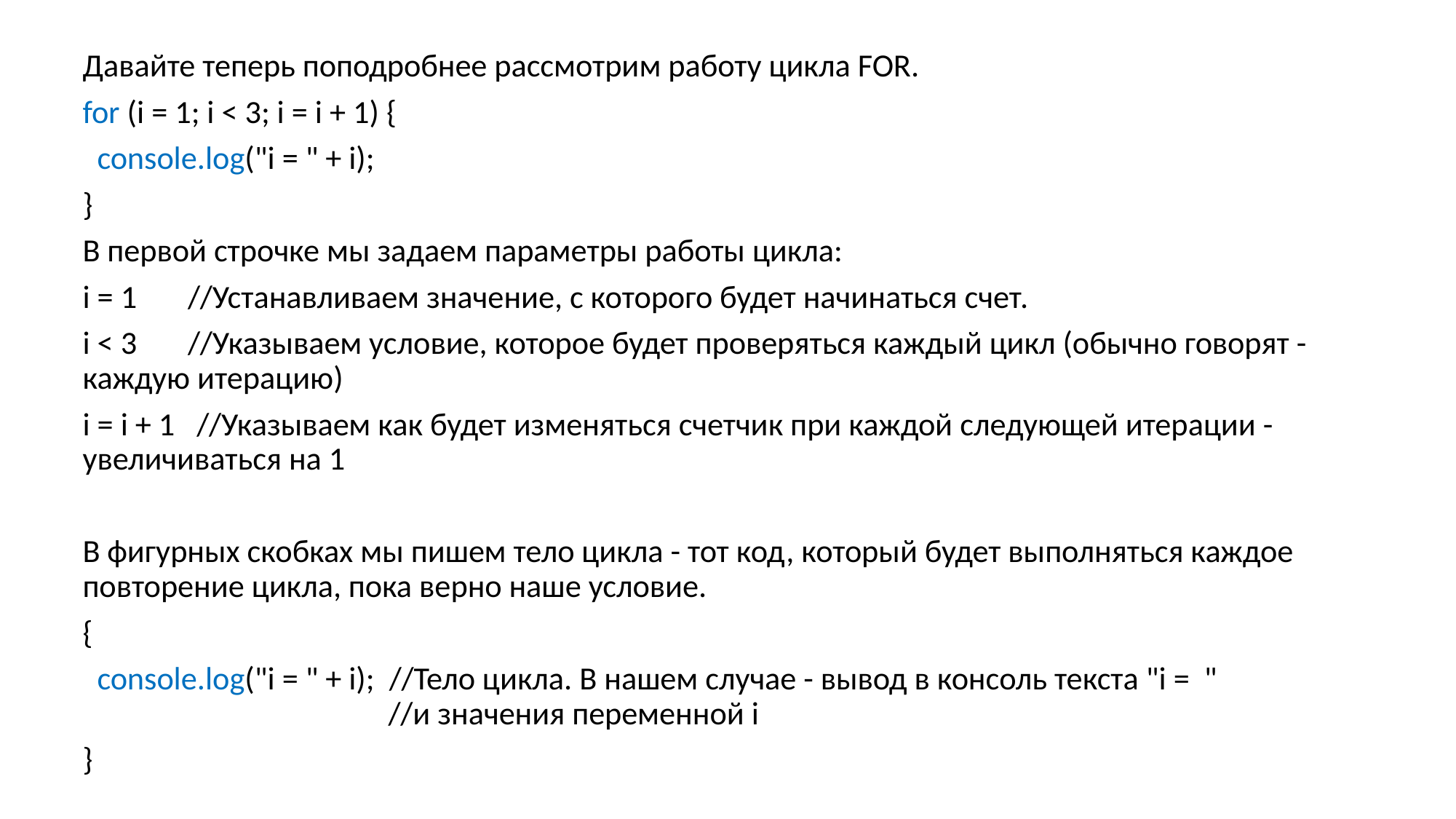

Давайте теперь поподробнее рассмотрим работу цикла FOR.
for (i = 1; i < 3; i = i + 1) {
  console.log("i = " + i);
}
В первой строчке мы задаем параметры работы цикла:
i = 1       //Устанавливаем значение, с которого будет начинаться счет.
i < 3       //Указываем условие, которое будет проверяться каждый цикл (обычно говорят - каждую итерацию)
i = i + 1   //Указываем как будет изменяться счетчик при каждой следующей итерации - увеличиваться на 1

В фигурных скобках мы пишем тело цикла - тот код, который будет выполняться каждое повторение цикла, пока верно наше условие.
{
  console.log("i = " + i);  //Тело цикла. В нашем случае - вывод в консоль текста "i =  "
                                          //и значения переменной i
}